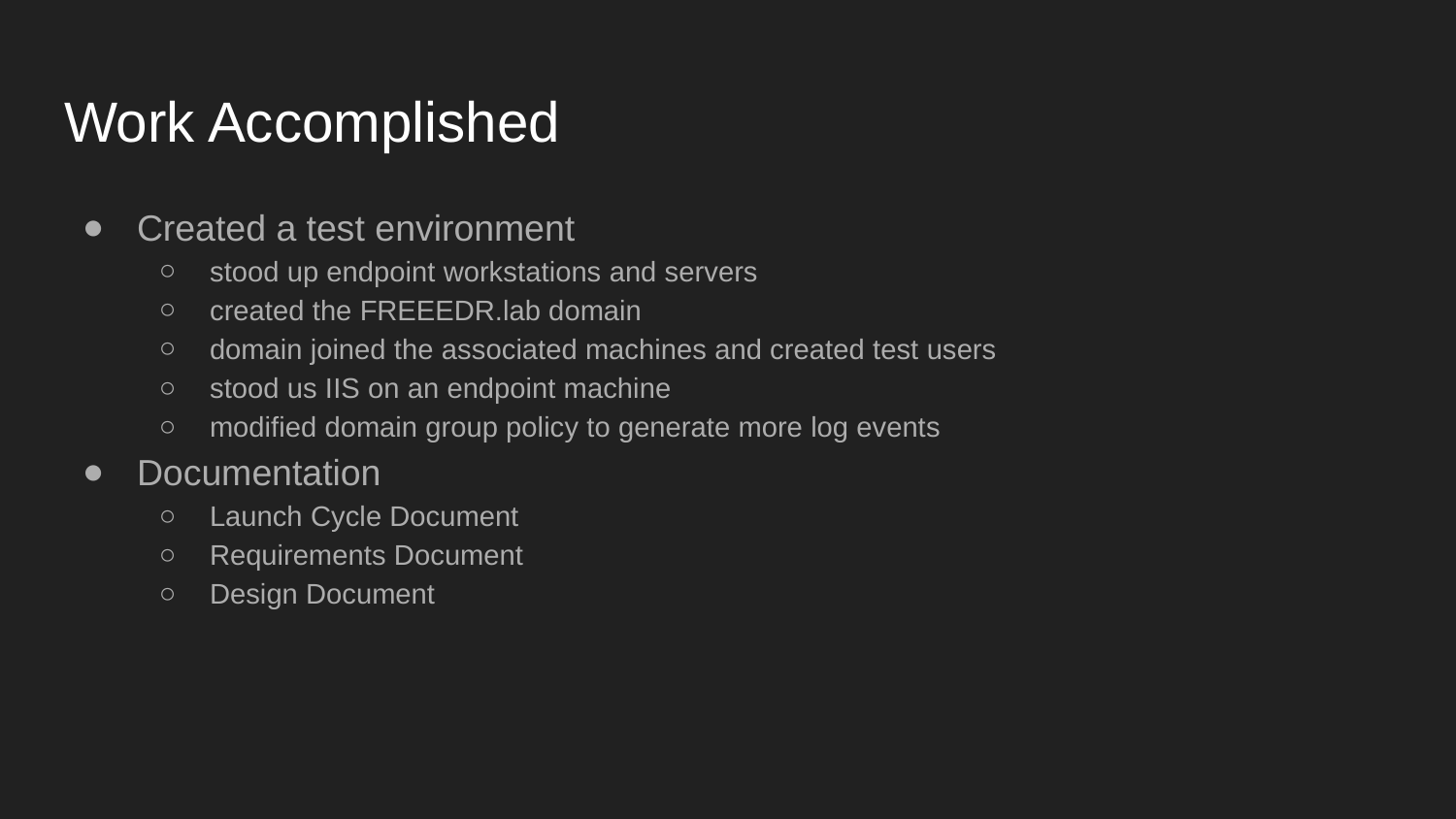

# Work Accomplished
Created a test environment
stood up endpoint workstations and servers
created the FREEEDR.lab domain
domain joined the associated machines and created test users
stood us IIS on an endpoint machine
modified domain group policy to generate more log events
Documentation
Launch Cycle Document
Requirements Document
Design Document